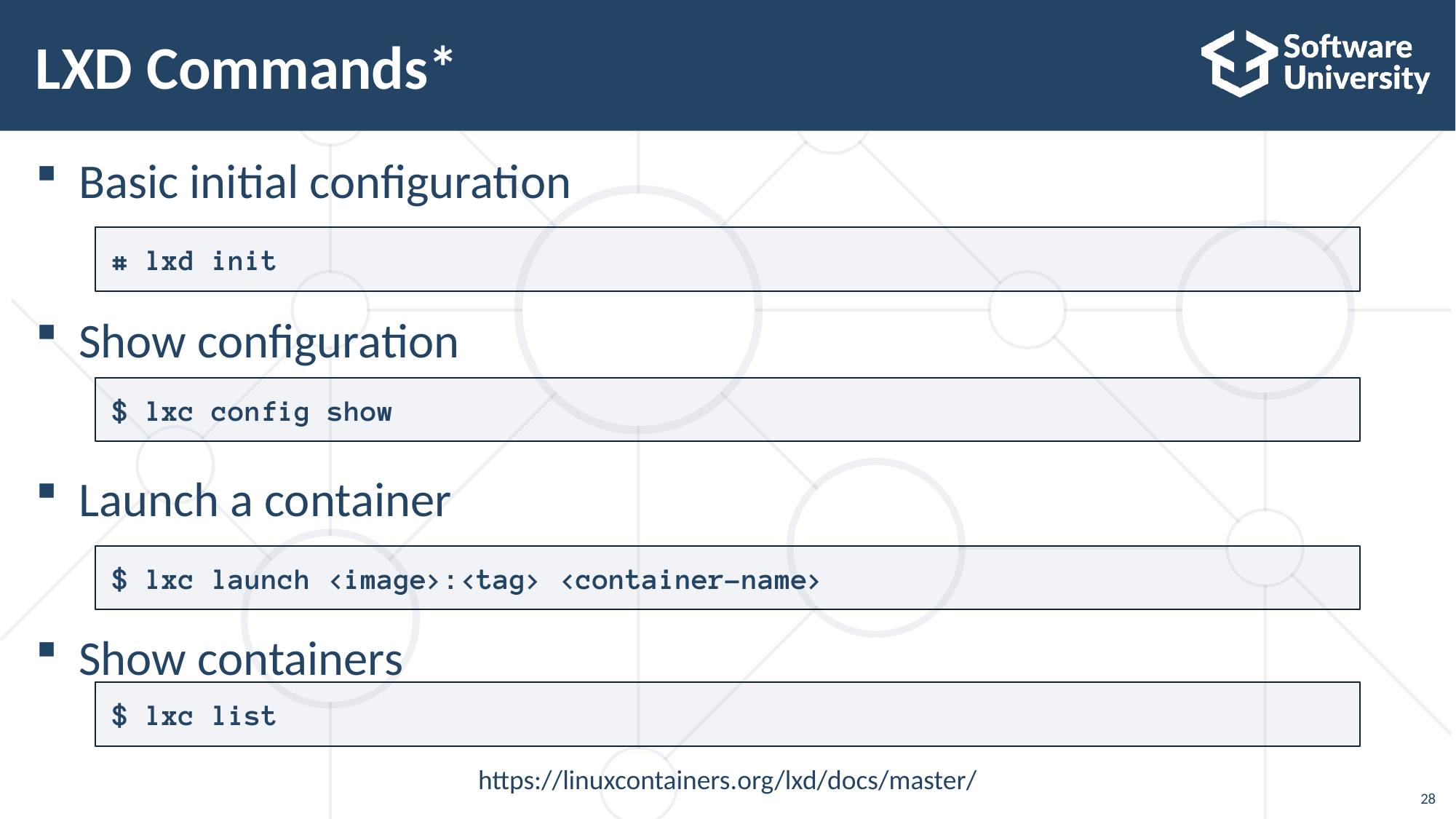

# LXD Commands*
Basic initial configuration

Show configuration

Launch a container

Show containers
# lxd init
$ lxc config show
$ lxc launch <image>:<tag> <container-name>
$ lxc list
https://linuxcontainers.org/lxd/docs/master/
28